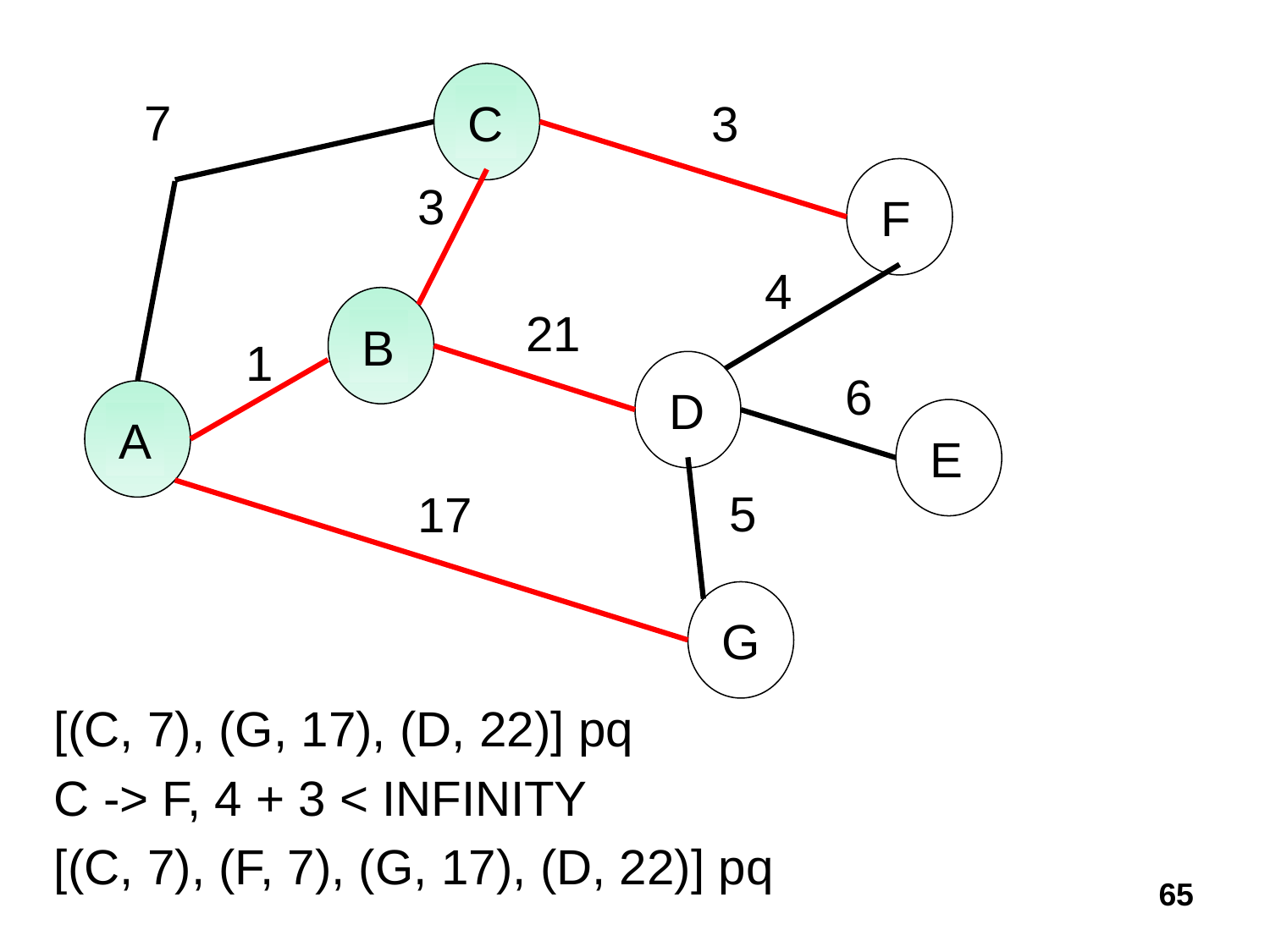

C
7
3

F
3
4

B
21
1

D
6

A

E
5
17

G
[(C, 7), (G, 17), (D, 22)] pq
C -> F, 4 + 3 < INFINITY
[(C, 7), (F, 7), (G, 17), (D, 22)] pq
65